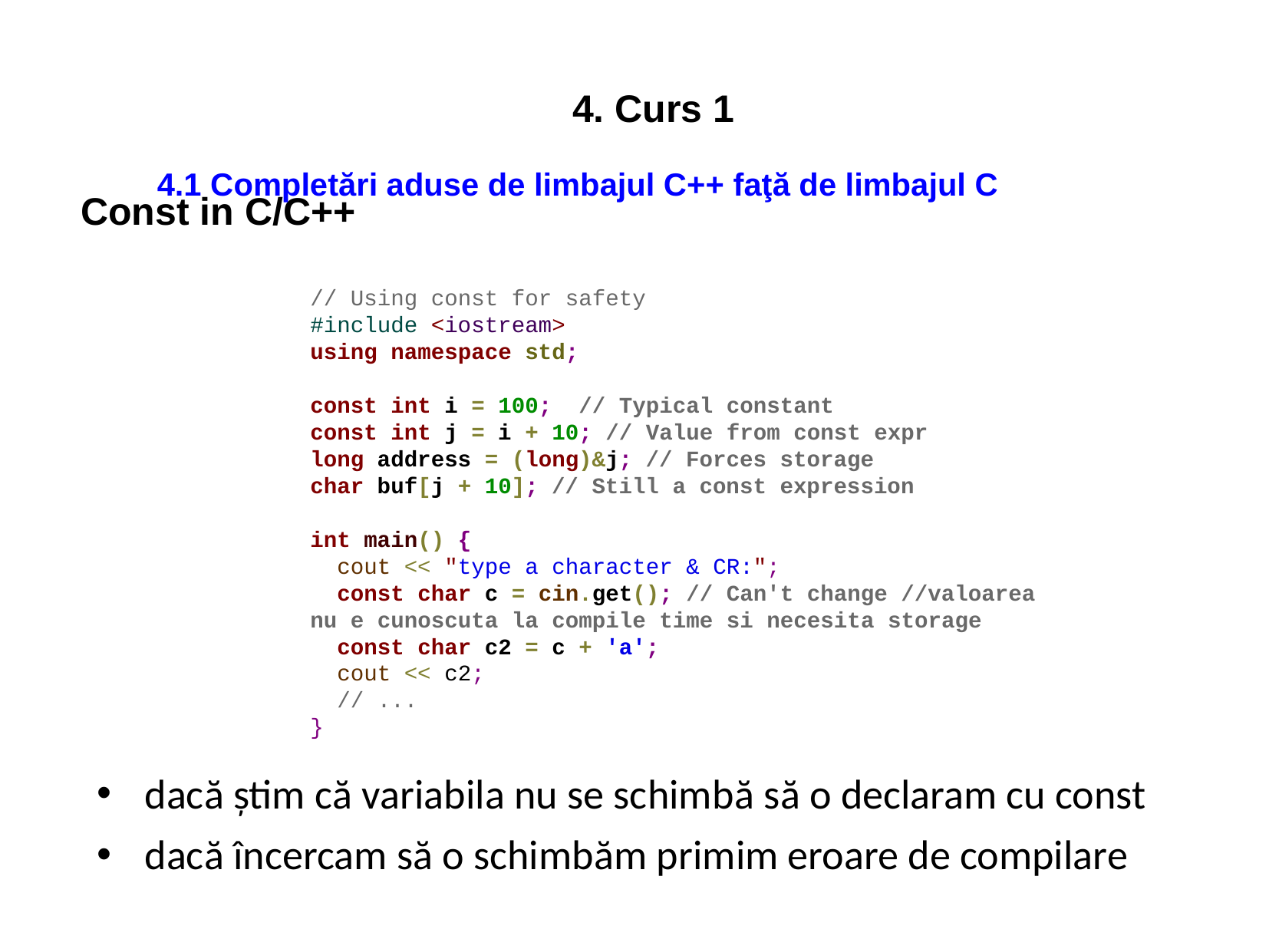

4. Curs 1
4.1 Completări aduse de limbajul C++ faţă de limbajul C
Const in C/C++
// Using const for safety
#include <iostream>
using namespace std;

const int i = 100;  // Typical constant
const int j = i + 10; // Value from const expr
long address = (long)&j; // Forces storage
char buf[j + 10]; // Still a const expression

int main() {
  cout << "type a character & CR:";
  const char c = cin.get(); // Can't change //valoarea nu e cunoscuta la compile time si necesita storage
  const char c2 = c + 'a';
  cout << c2;
  // ...
}
dacă știm că variabila nu se schimbă să o declaram cu const
dacă încercam să o schimbăm primim eroare de compilare